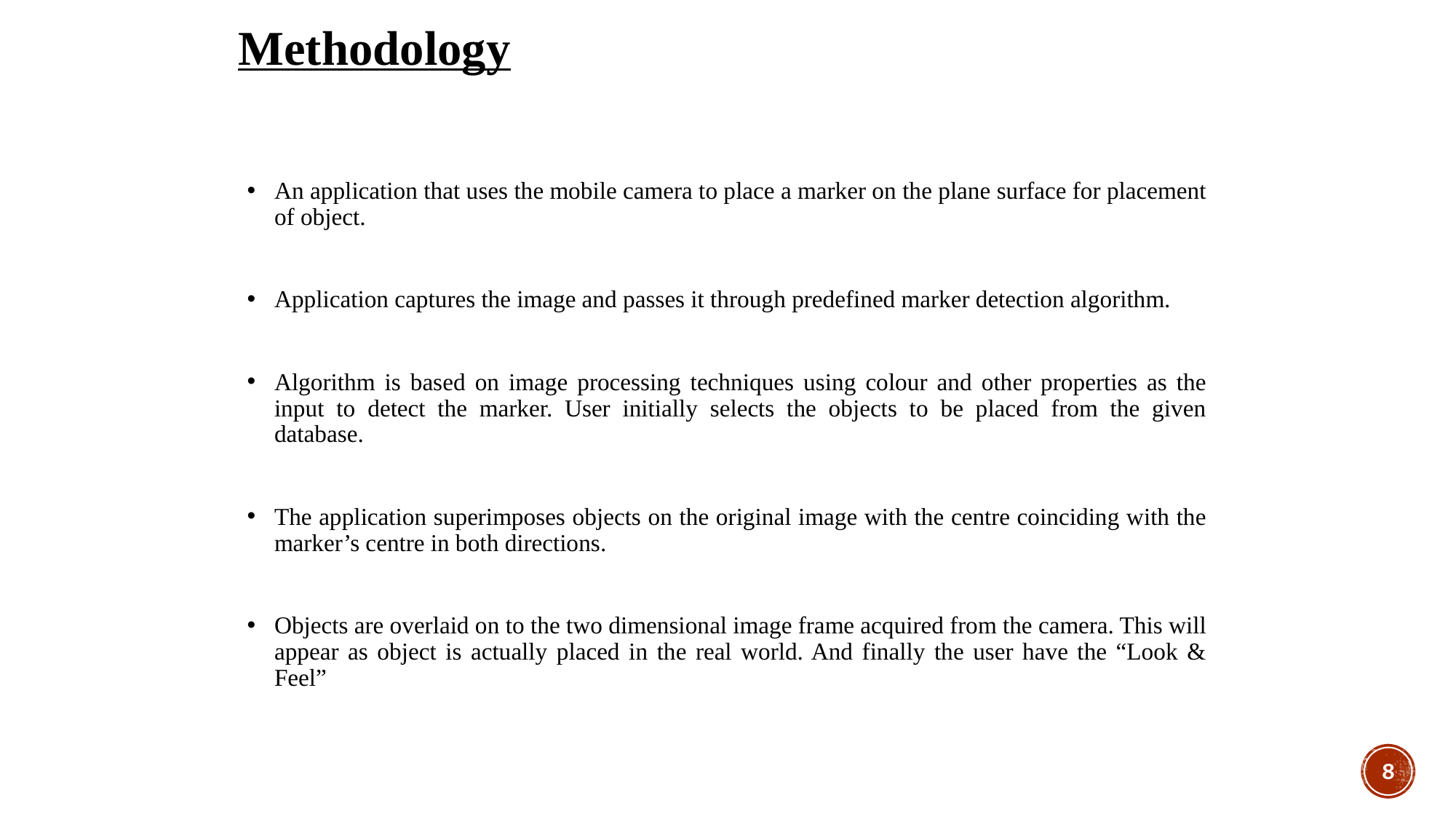

Methodology
An application that uses the mobile camera to place a marker on the plane surface for placement of object.

Application captures the image and passes it through predefined marker detection algorithm.

Algorithm is based on image processing techniques using colour and other properties as the input to detect the marker. User initially selects the objects to be placed from the given database.

The application superimposes objects on the original image with the centre coinciding with the marker’s centre in both directions.

Objects are overlaid on to the two dimensional image frame acquired from the camera. This will appear as object is actually placed in the real world. And finally the user have the “Look & Feel”

8